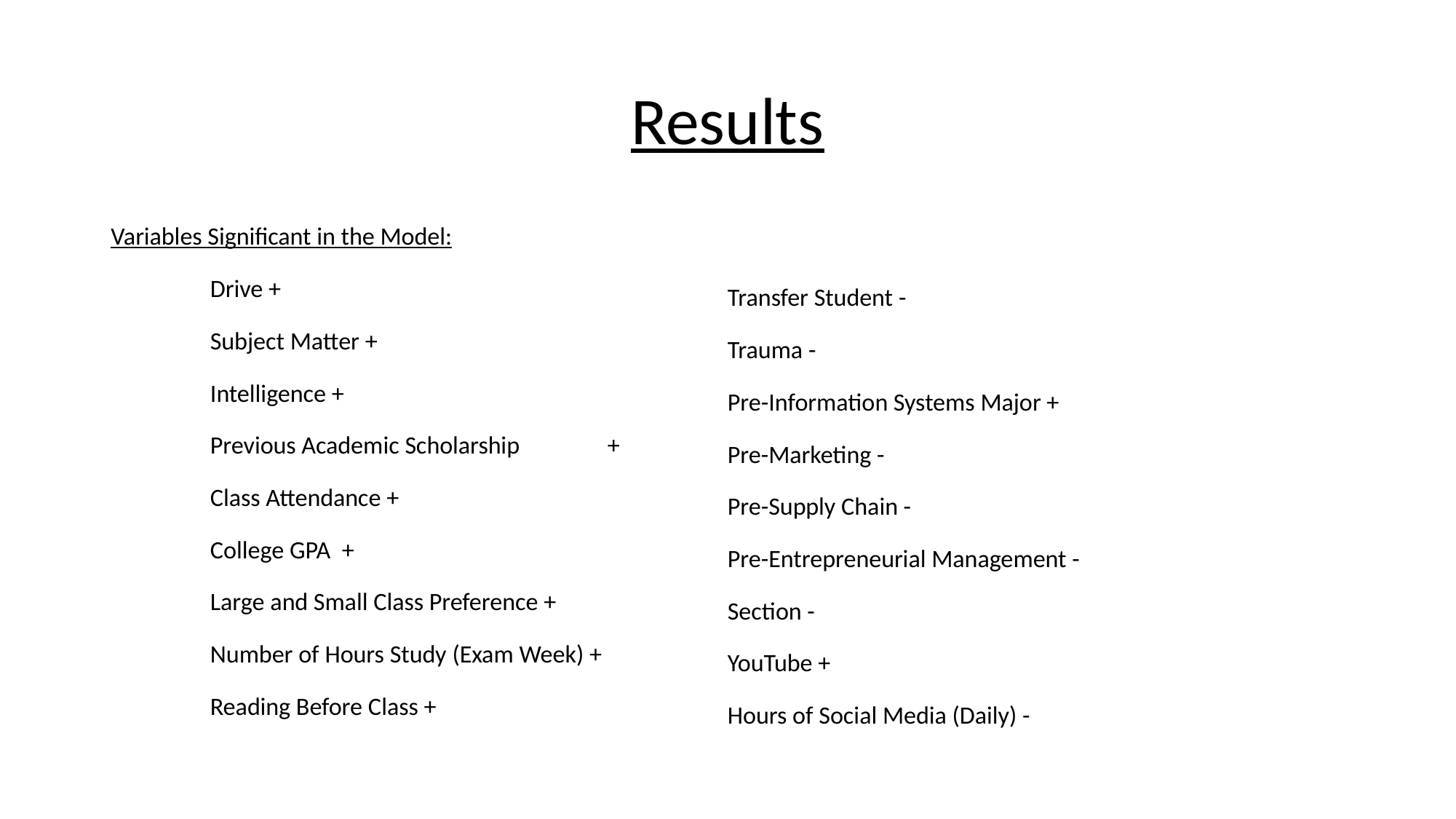

# Results
Variables Significant in the Model:
	Drive +
	Subject Matter +
	Intelligence +
	Previous Academic Scholarship	+
	Class Attendance +
	College GPA  +
	Large and Small Class Preference +
	Number of Hours Study (Exam Week) +
	Reading Before Class +

Transfer Student -
Trauma -
Pre-Information Systems Major +
Pre-Marketing -
Pre-Supply Chain -
Pre-Entrepreneurial Management -
Section -
YouTube +
Hours of Social Media (Daily) -